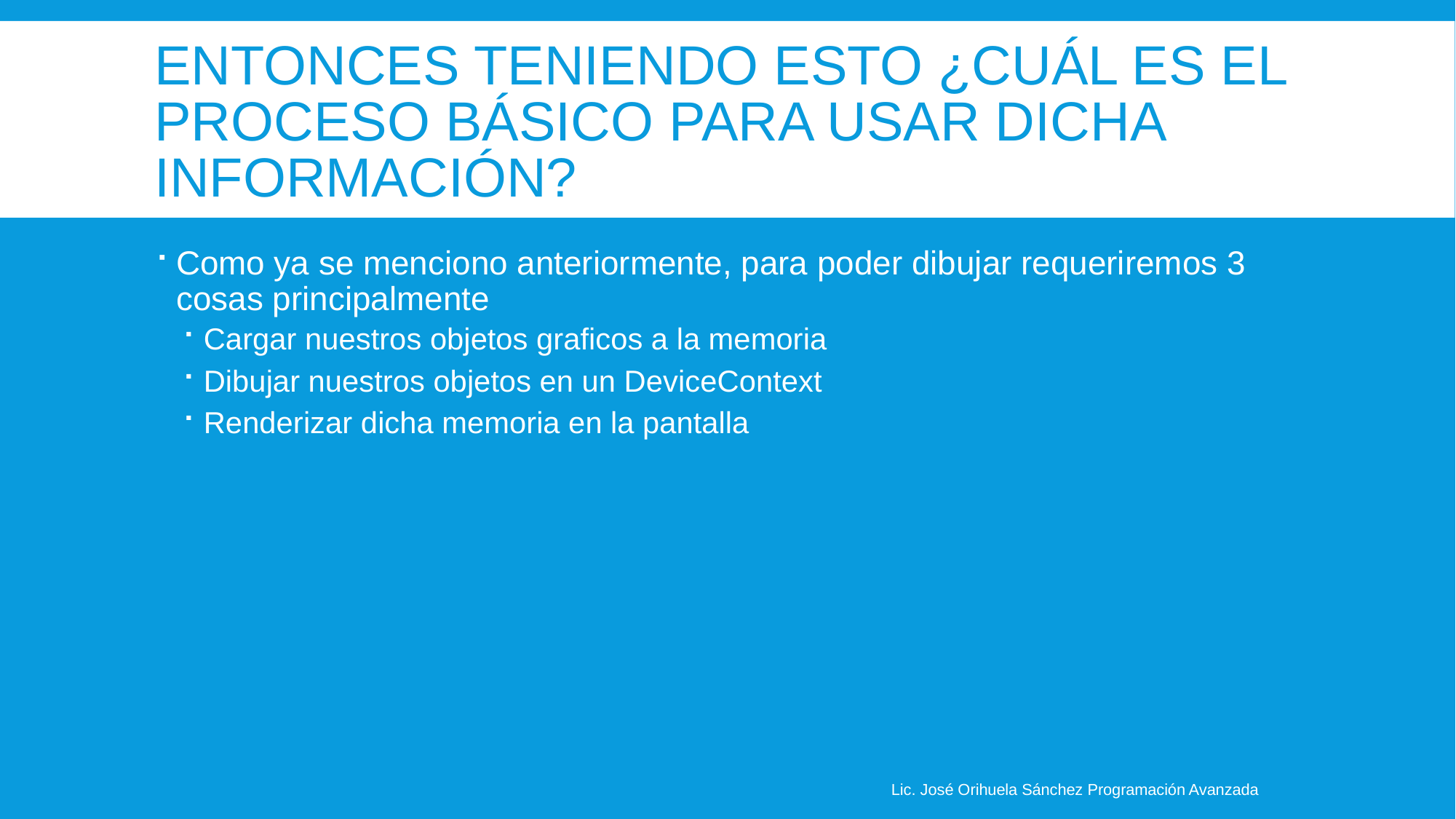

# Entonces teniendo esto ¿Cuál es el proceso básico para usar dicha información?
Como ya se menciono anteriormente, para poder dibujar requeriremos 3 cosas principalmente
Cargar nuestros objetos graficos a la memoria
Dibujar nuestros objetos en un DeviceContext
Renderizar dicha memoria en la pantalla
Lic. José Orihuela Sánchez Programación Avanzada